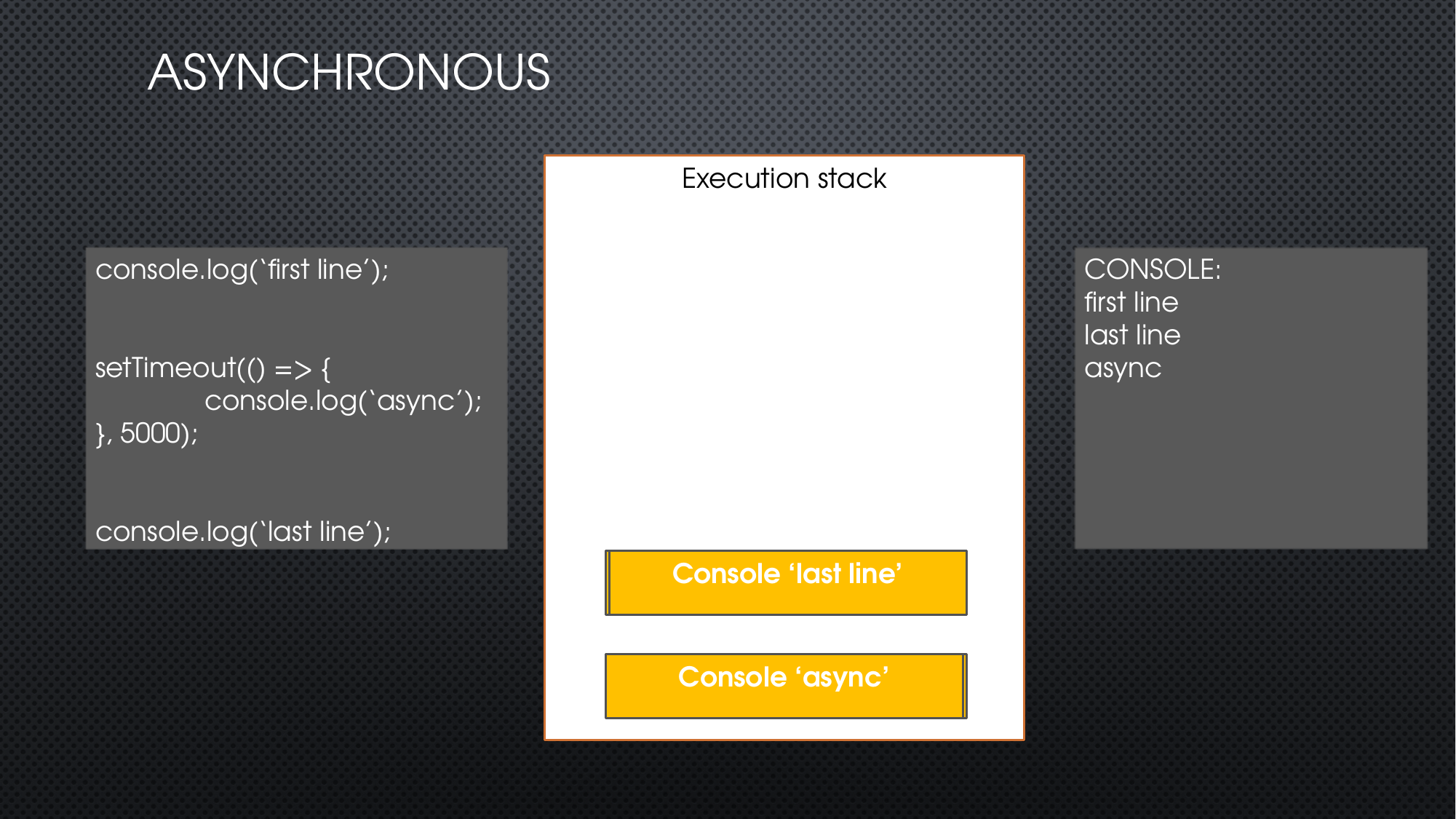

# Asynchronous
Execution stack
CONSOLE:
first line
last line
async
console.log(‘first line’);

setTimeout(() => {
	console.log(‘async’);
}, 5000);

console.log(‘last line’);

setTimeout
Console ‘first line’
Console ‘last line’
Console ‘async’
Global execution context